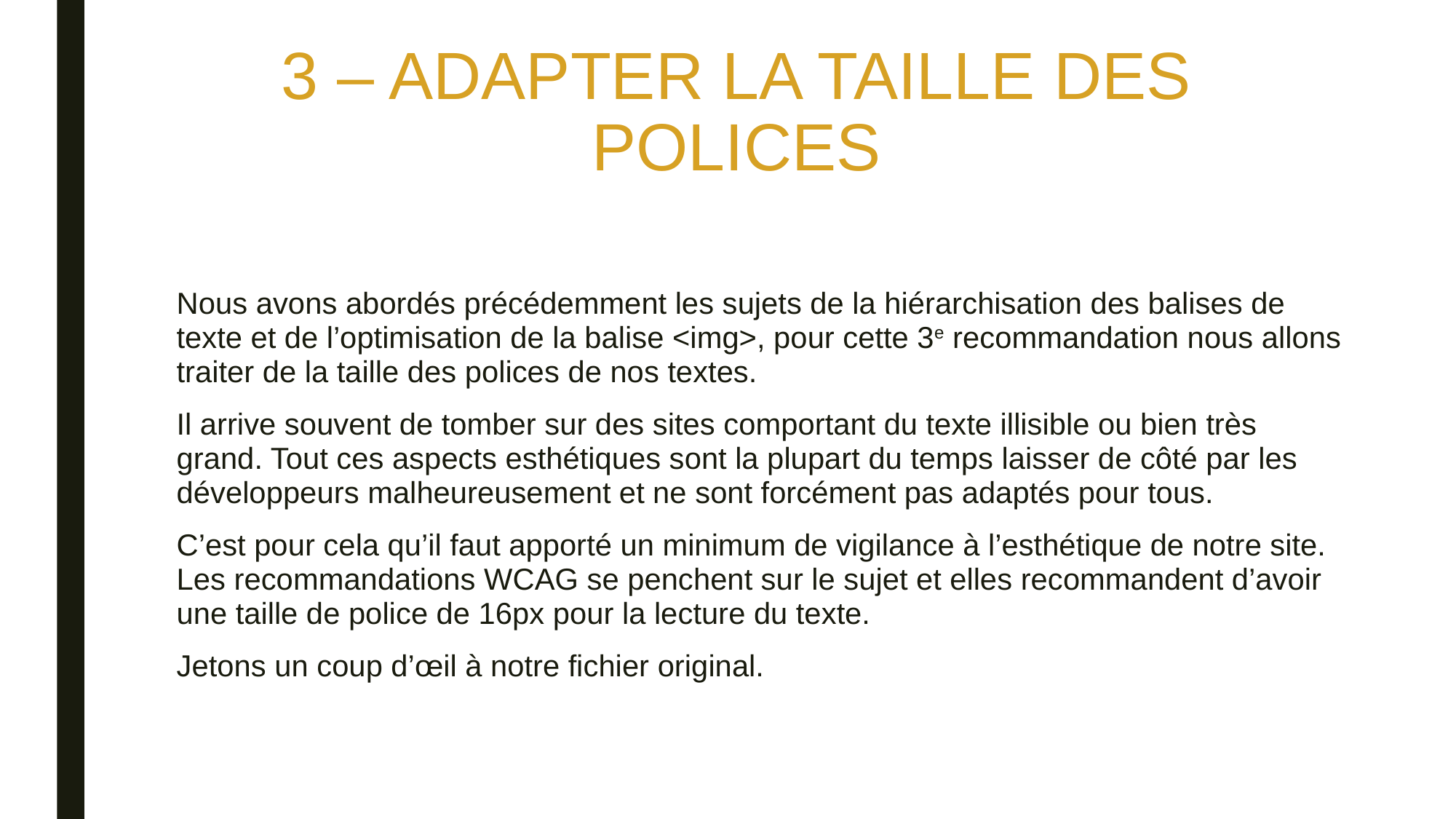

# 3 – ADAPTER LA TAILLE DES POLICES
Nous avons abordés précédemment les sujets de la hiérarchisation des balises de texte et de l’optimisation de la balise <img>, pour cette 3e recommandation nous allons traiter de la taille des polices de nos textes.
Il arrive souvent de tomber sur des sites comportant du texte illisible ou bien très grand. Tout ces aspects esthétiques sont la plupart du temps laisser de côté par les développeurs malheureusement et ne sont forcément pas adaptés pour tous.
C’est pour cela qu’il faut apporté un minimum de vigilance à l’esthétique de notre site. Les recommandations WCAG se penchent sur le sujet et elles recommandent d’avoir une taille de police de 16px pour la lecture du texte.
Jetons un coup d’œil à notre fichier original.